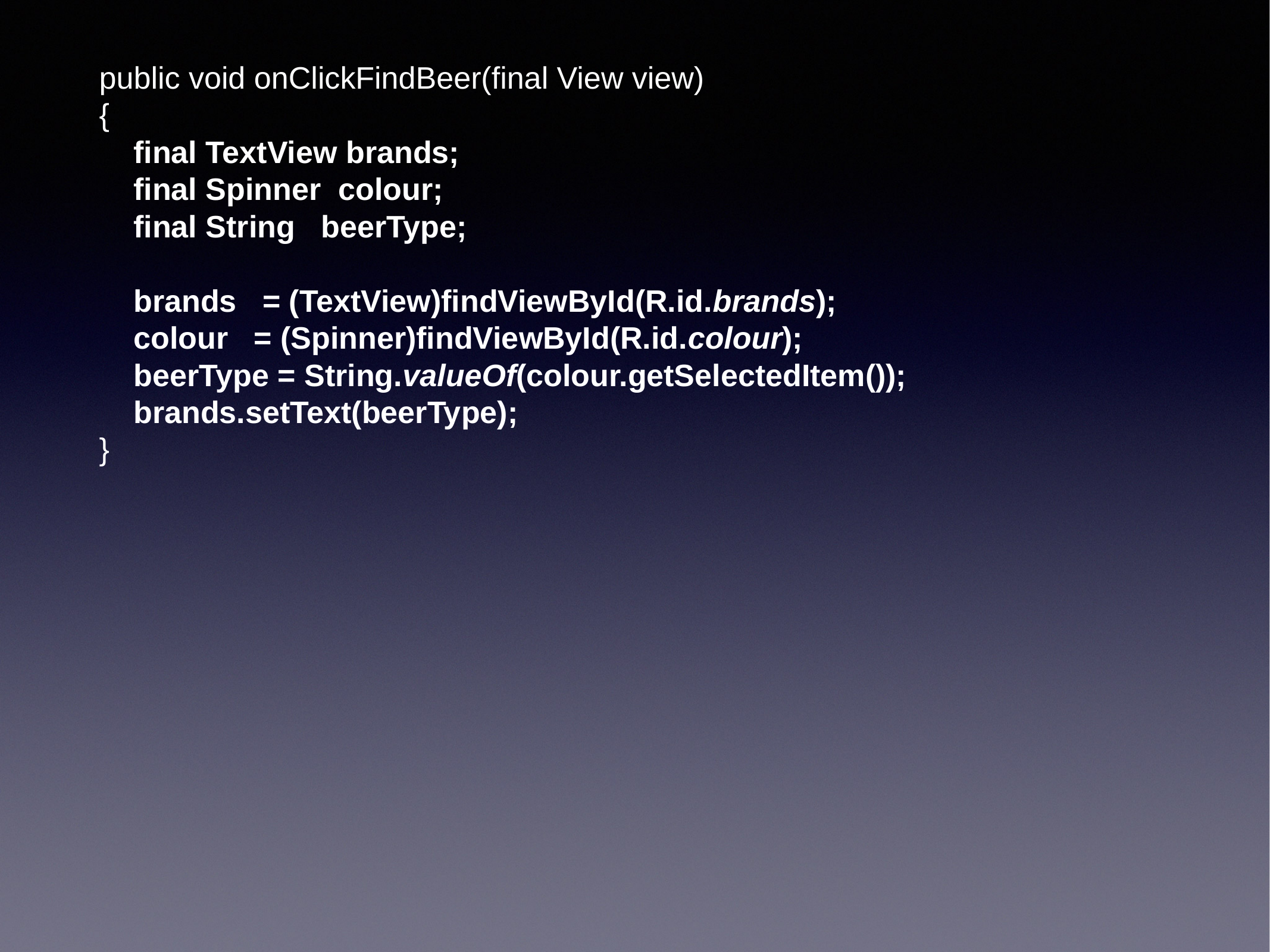

public void onClickFindBeer(final View view)
{
    final TextView brands;
    final Spinner  colour;
    final String   beerType;
    brands   = (TextView)findViewById(R.id.brands);
    colour   = (Spinner)findViewById(R.id.colour);
    beerType = String.valueOf(colour.getSelectedItem());
    brands.setText(beerType);
}